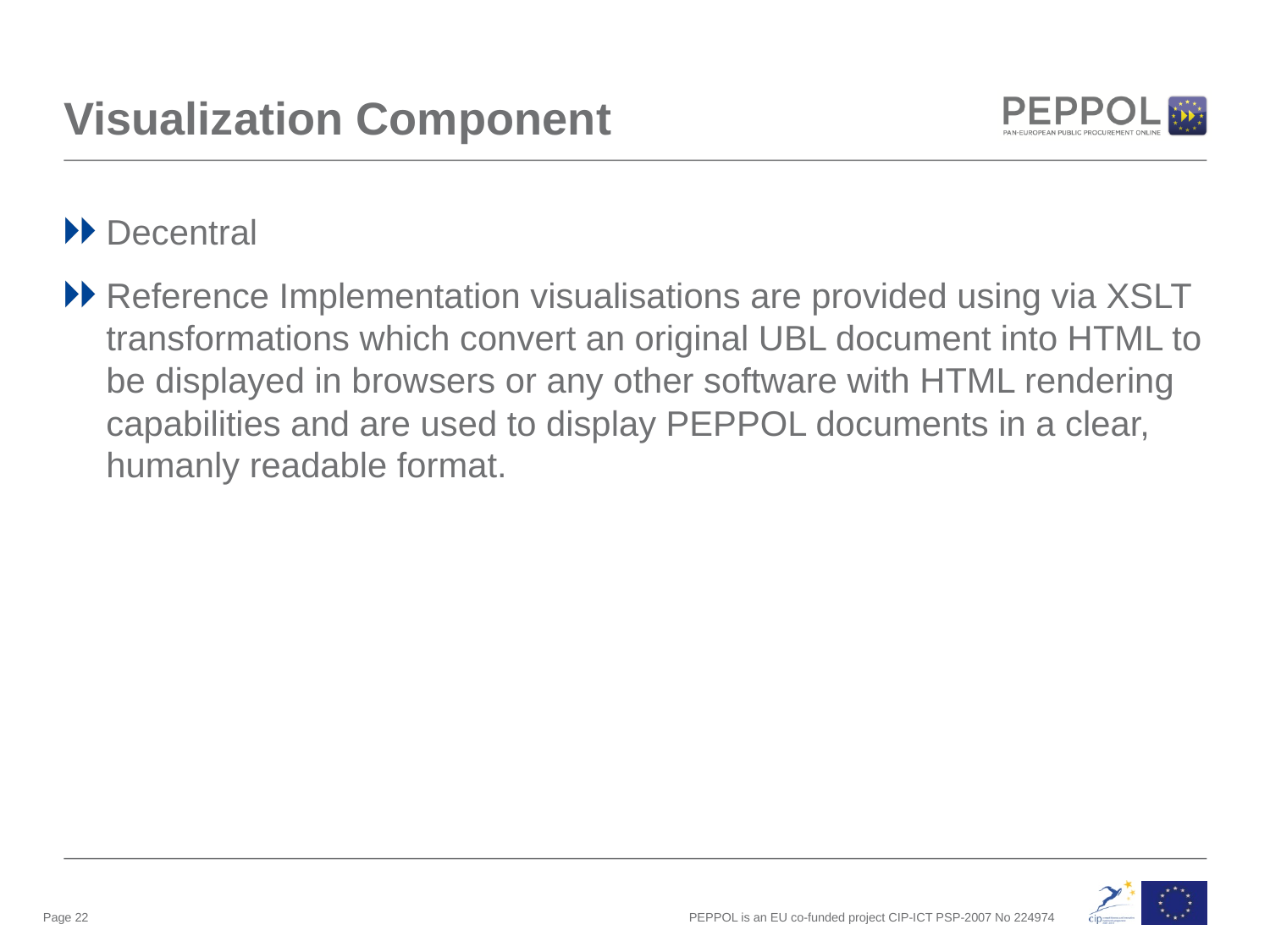

Visualization Component
Decentral
Reference Implementation visualisations are provided using via XSLT transformations which convert an original UBL document into HTML to be displayed in browsers or any other software with HTML rendering capabilities and are used to display PEPPOL documents in a clear, humanly readable format.
Page 22